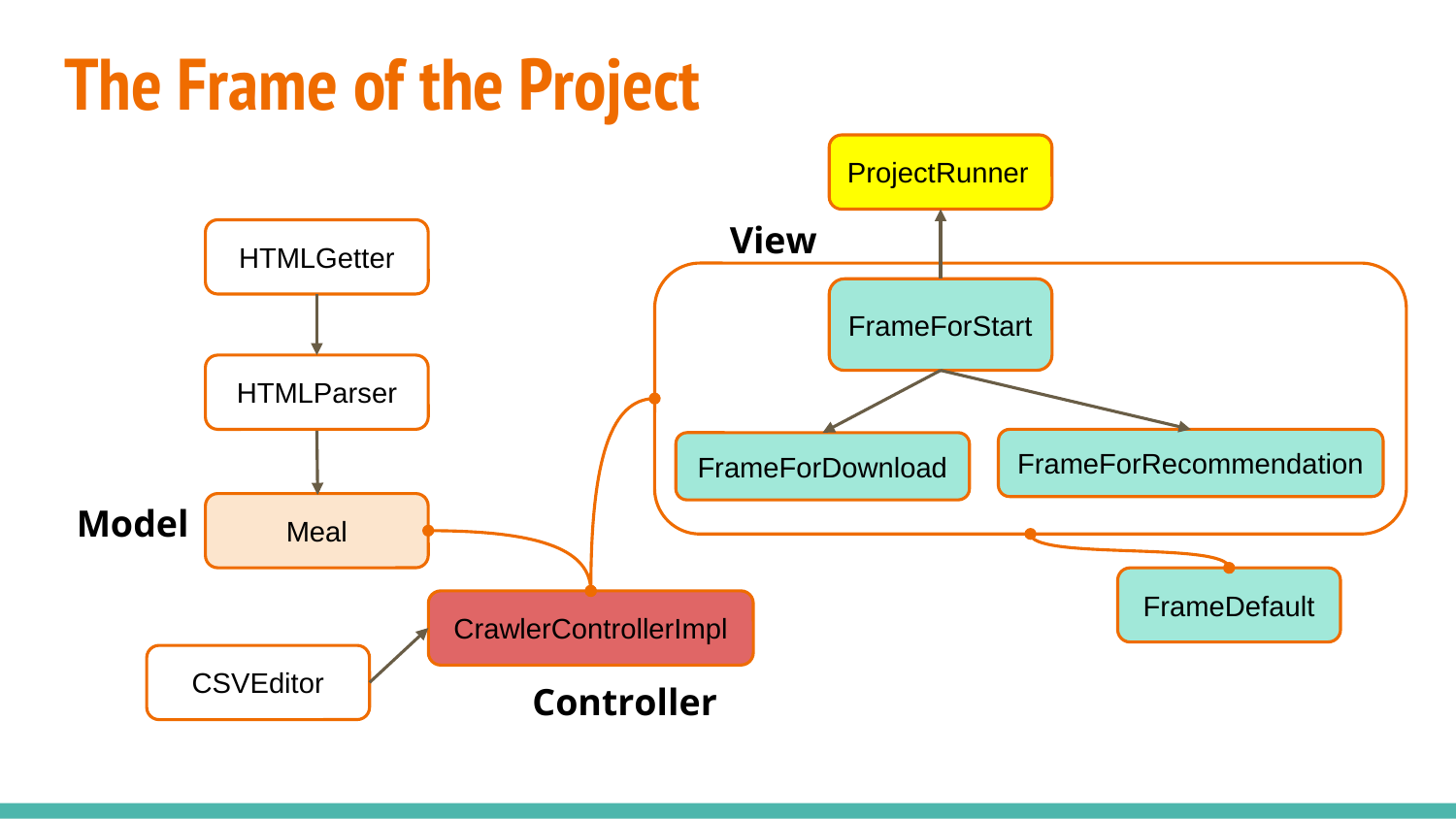

# The Frame of the Project
ProjectRunner
View
HTMLGetter

FrameForStart
HTMLParser
FrameForRecommendation
FrameForDownload
Model
Meal
FrameDefault
CrawlerControllerImpl
CSVEditor
Controller